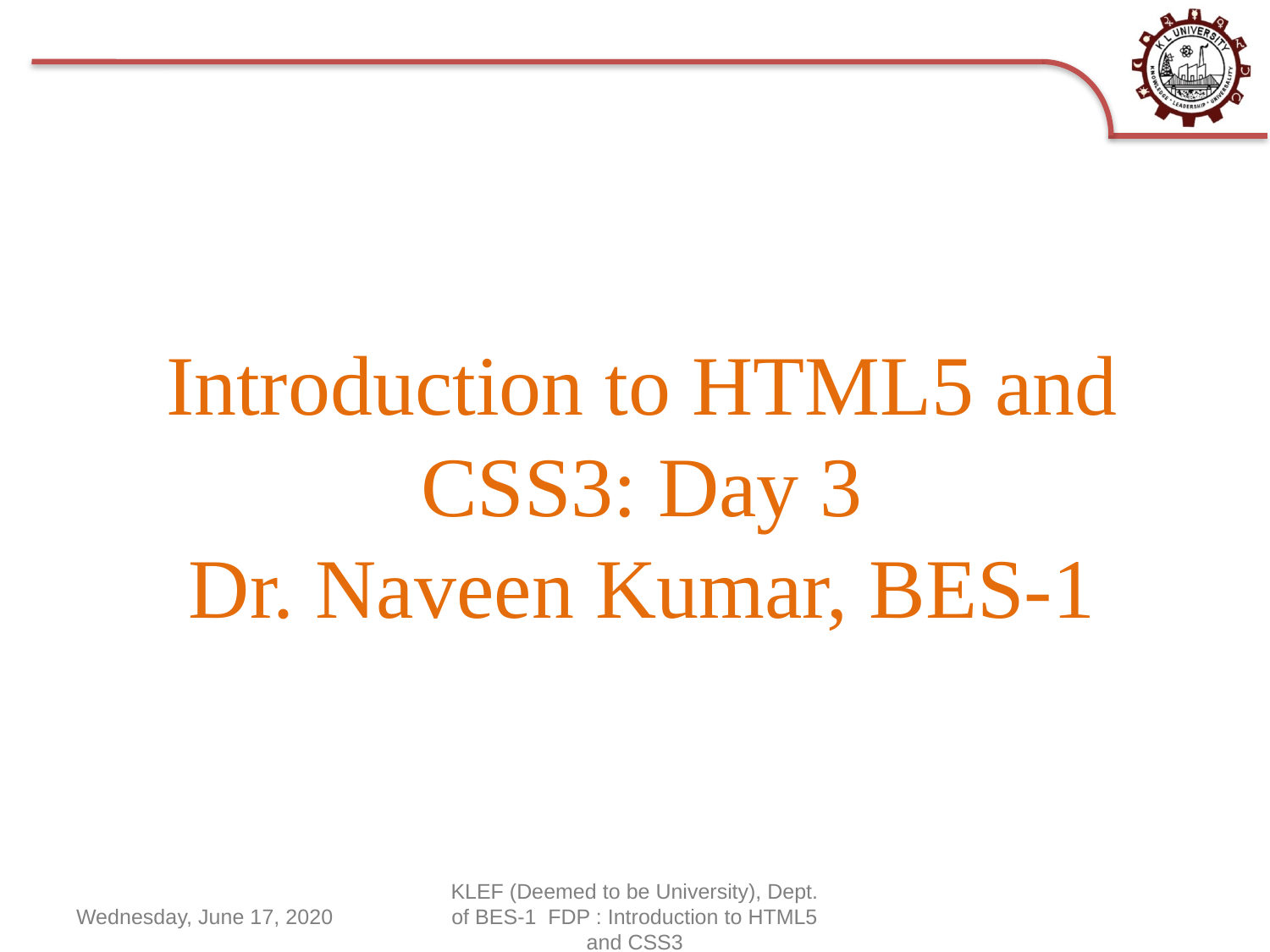

# Introduction to HTML5 and CSS3: Day 3 Dr. Naveen Kumar, BES-1
Wednesday, June 17, 2020
KLEF (Deemed to be University), Dept. of BES-1  FDP : Introduction to HTML5 and CSS3